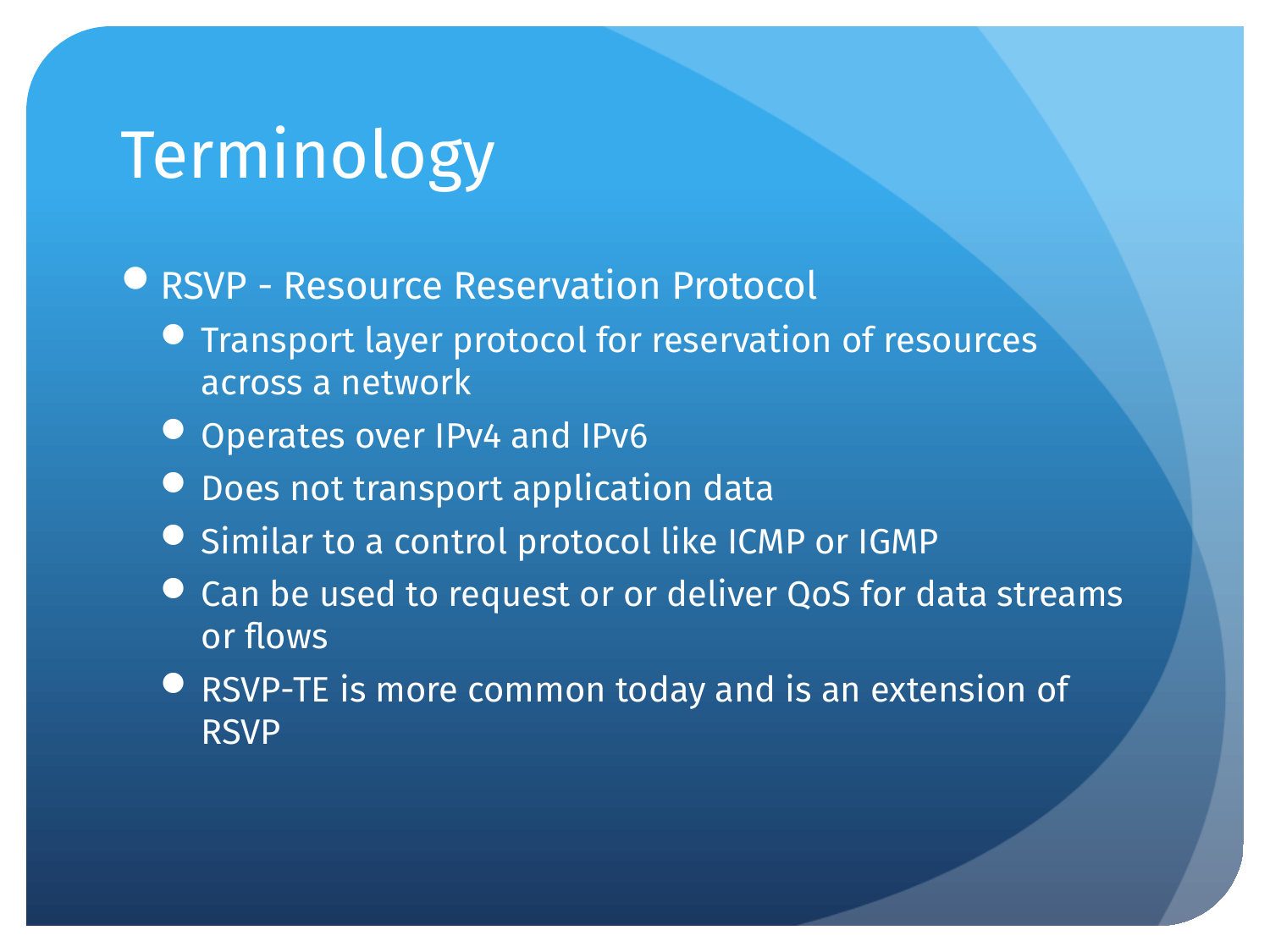

# Terminology
RSVP - Resource Reservation Protocol
Transport layer protocol for reservation of resources across a network
Operates over IPv4 and IPv6
Does not transport application data
Similar to a control protocol like ICMP or IGMP
Can be used to request or or deliver QoS for data streams or flows
RSVP-TE is more common today and is an extension of RSVP